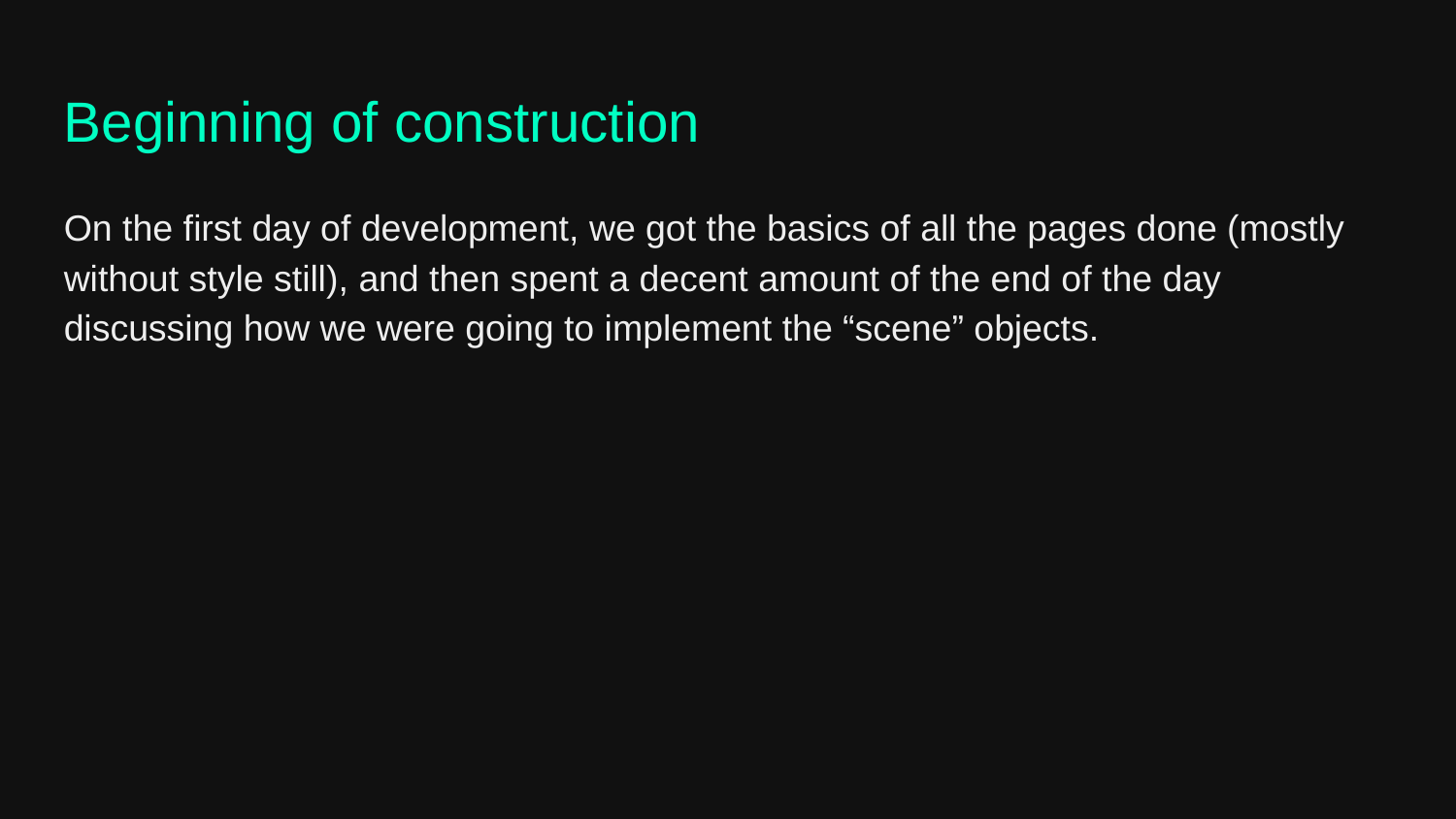

Beginning of construction
On the first day of development, we got the basics of all the pages done (mostly without style still), and then spent a decent amount of the end of the day discussing how we were going to implement the “scene” objects.